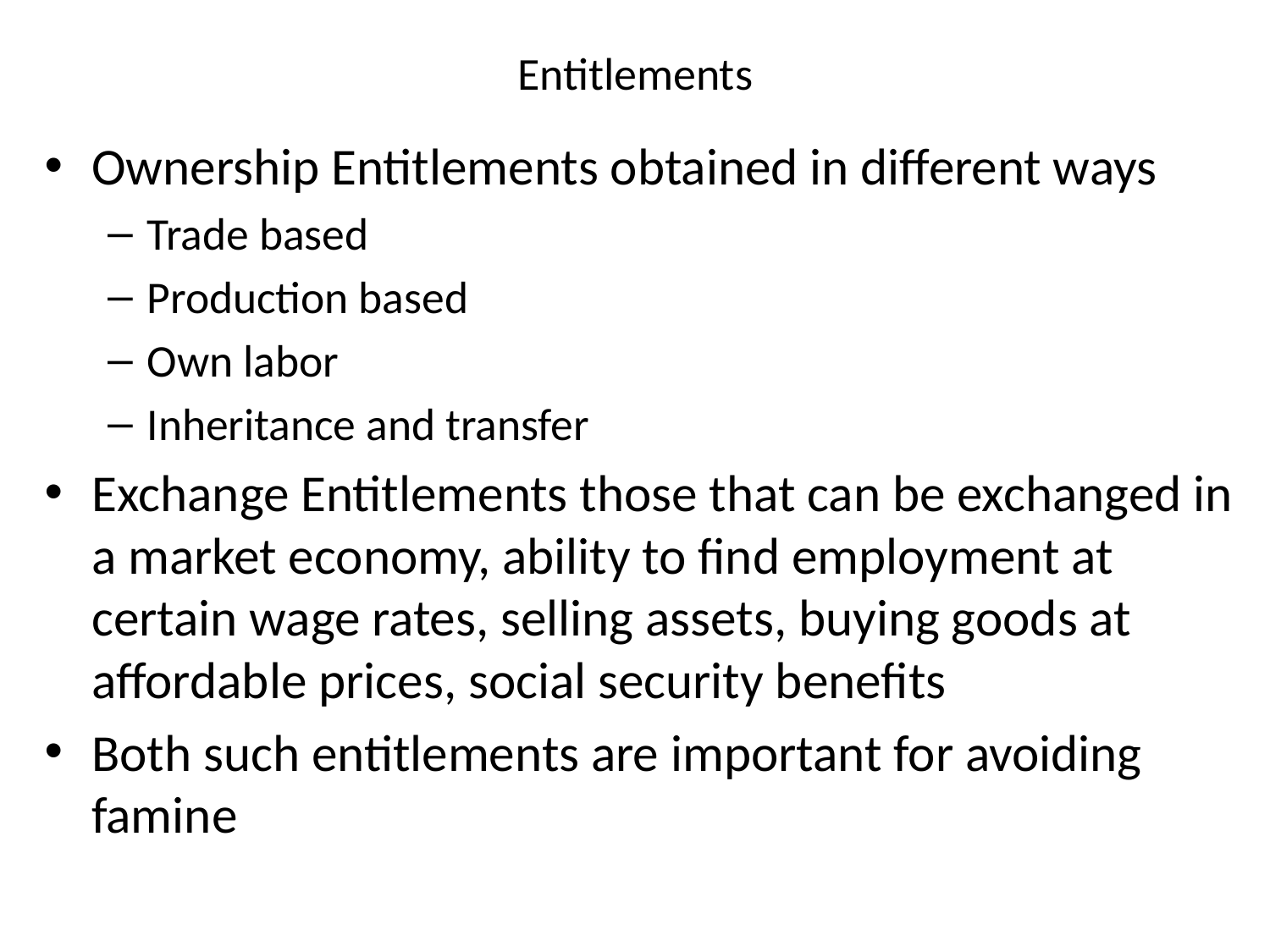

# Entitlements
Ownership Entitlements obtained in different ways
Trade based
Production based
Own labor
Inheritance and transfer
Exchange Entitlements those that can be exchanged in a market economy, ability to find employment at certain wage rates, selling assets, buying goods at affordable prices, social security benefits
Both such entitlements are important for avoiding famine